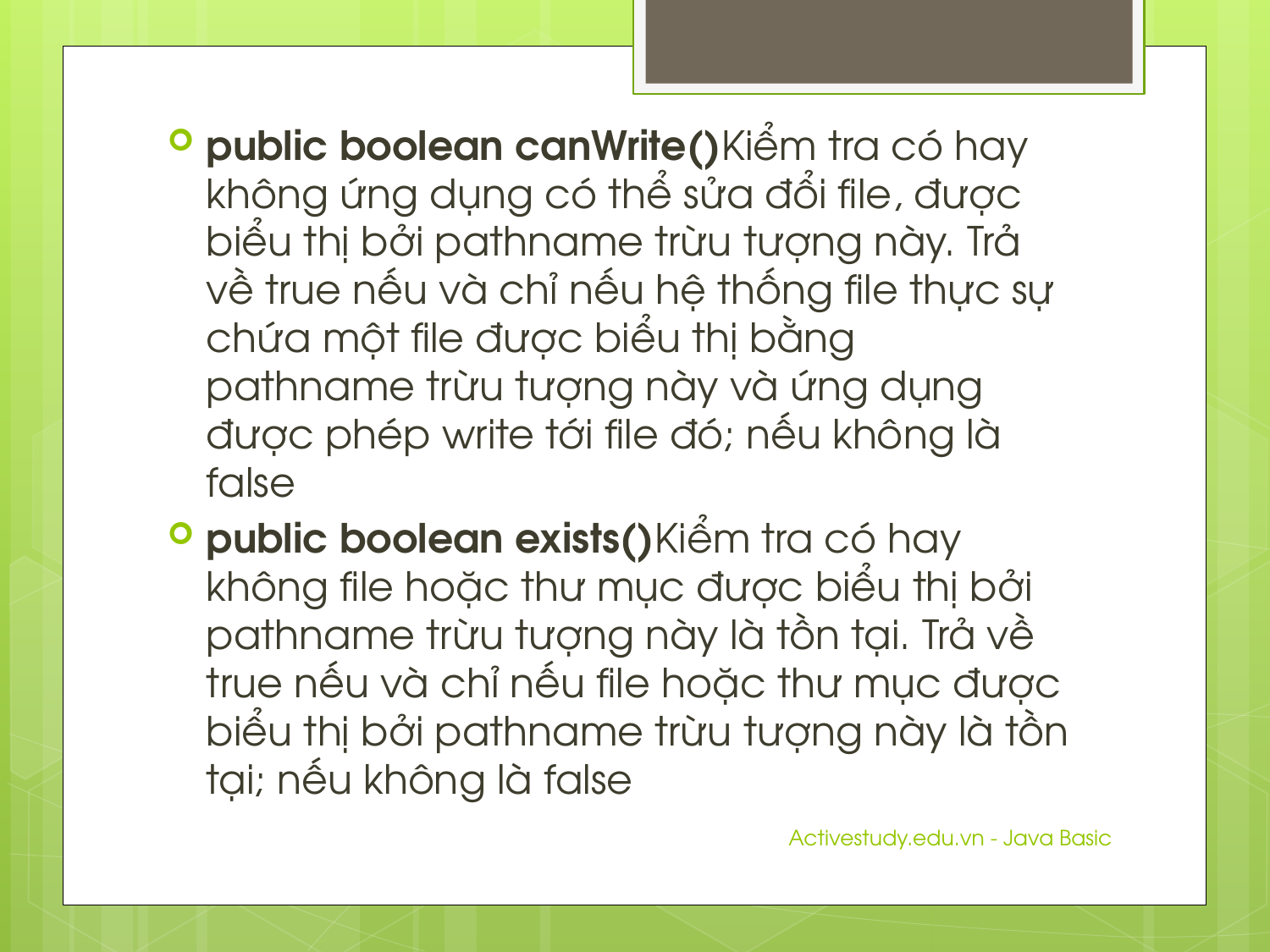

public boolean canWrite()Kiểm tra có hay không ứng dụng có thể sửa đổi file, được biểu thị bởi pathname trừu tượng này. Trả về true nếu và chỉ nếu hệ thống file thực sự chứa một file được biểu thị bằng pathname trừu tượng này và ứng dụng được phép write tới file đó; nếu không là false
public boolean exists()Kiểm tra có hay không file hoặc thư mục được biểu thị bởi pathname trừu tượng này là tồn tại. Trả về true nếu và chỉ nếu file hoặc thư mục được biểu thị bởi pathname trừu tượng này là tồn tại; nếu không là false

Activestudy.edu.vn - Java Basic